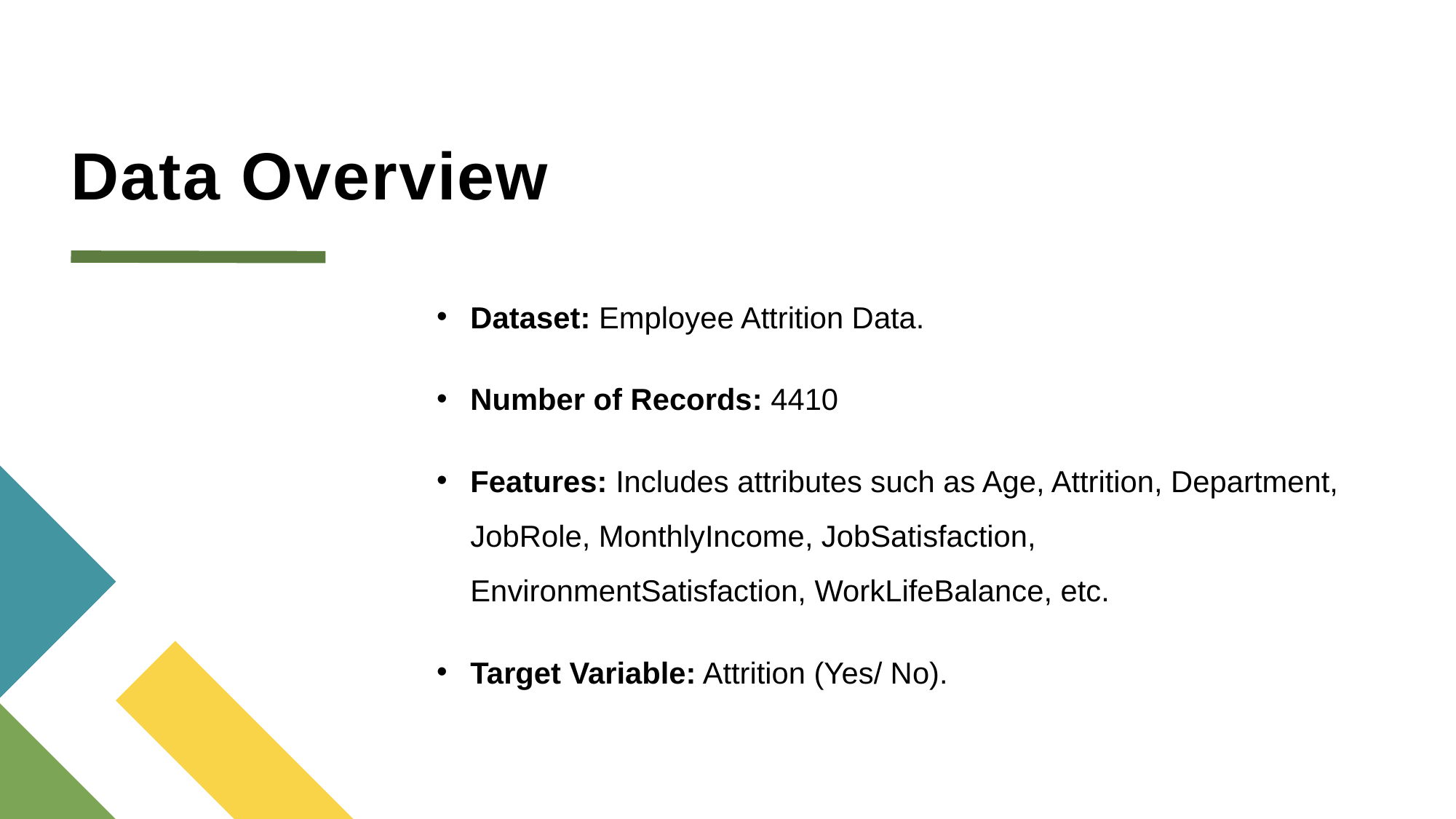

# Data Overview
Dataset: Employee Attrition Data.
Number of Records: 4410
Features: Includes attributes such as Age, Attrition, Department, JobRole, MonthlyIncome, JobSatisfaction, EnvironmentSatisfaction, WorkLifeBalance, etc.
Target Variable: Attrition (Yes/ No).